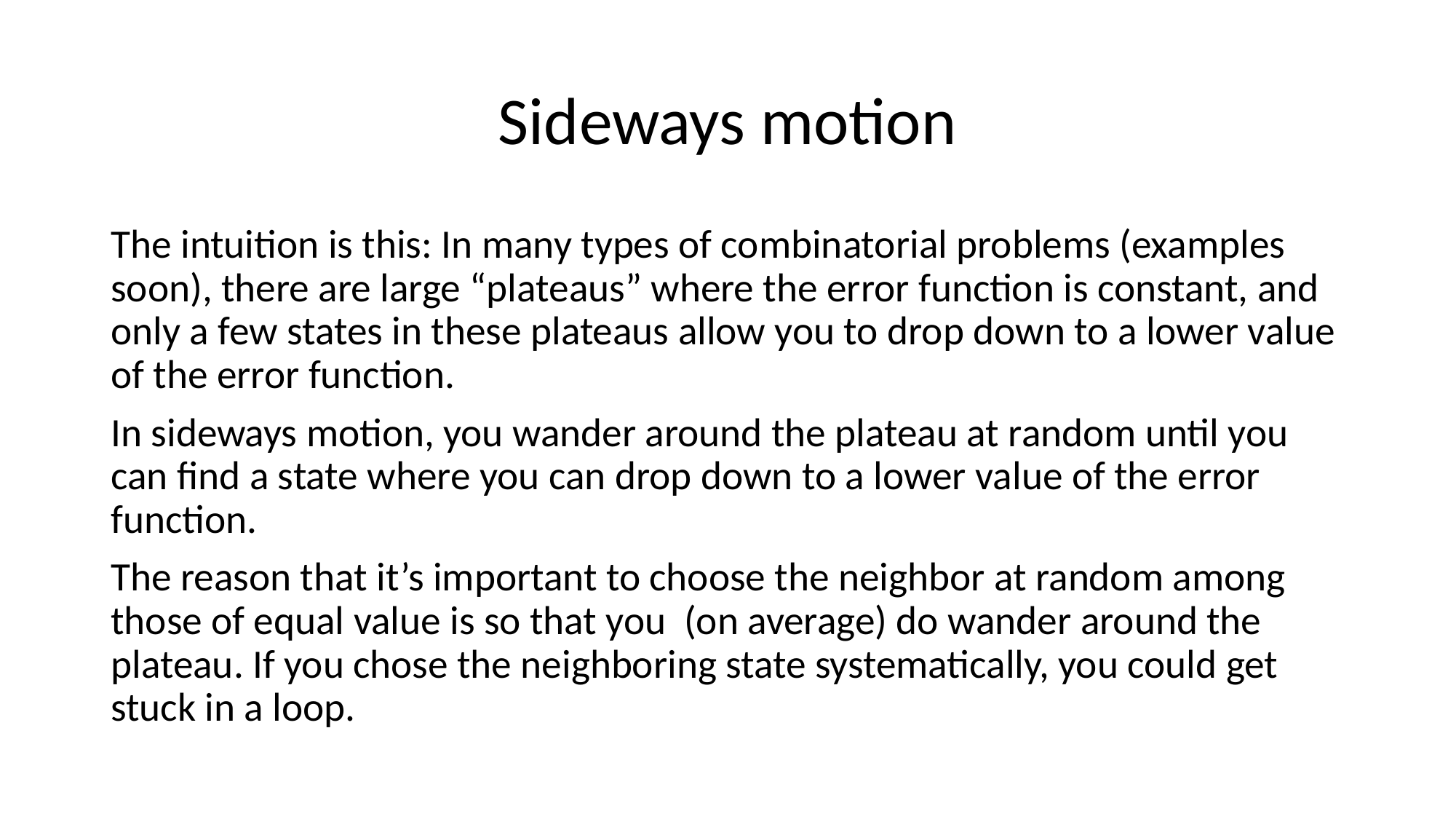

# Sideways motion
The intuition is this: In many types of combinatorial problems (examples soon), there are large “plateaus” where the error function is constant, and only a few states in these plateaus allow you to drop down to a lower value of the error function.
In sideways motion, you wander around the plateau at random until you can find a state where you can drop down to a lower value of the error function.
The reason that it’s important to choose the neighbor at random among those of equal value is so that you  (on average) do wander around the plateau. If you chose the neighboring state systematically, you could get stuck in a loop.